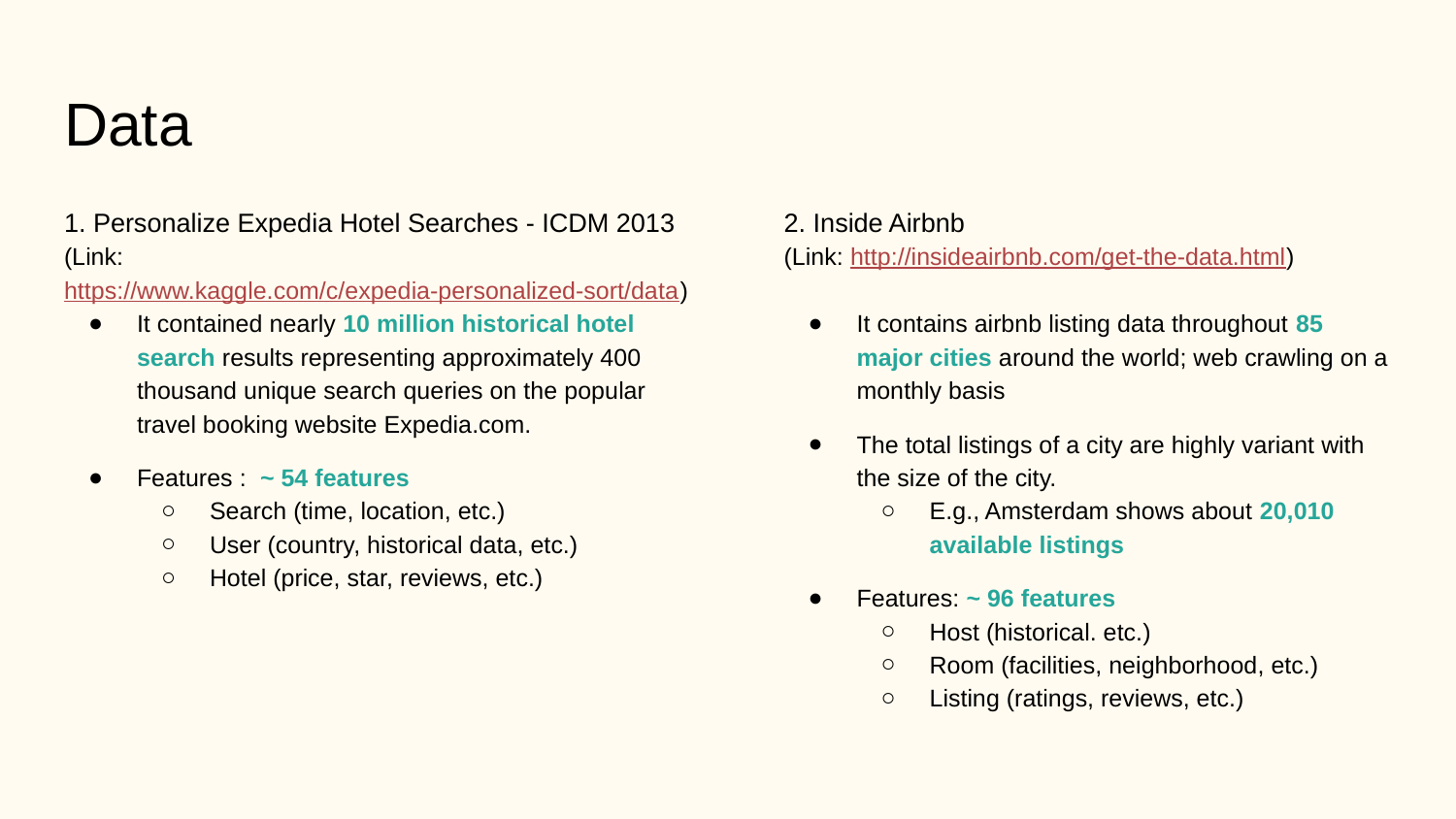

# Data
1. Personalize Expedia Hotel Searches - ICDM 2013 (Link:https://www.kaggle.com/c/expedia-personalized-sort/data)
It contained nearly 10 million historical hotel search results representing approximately 400 thousand unique search queries on the popular travel booking website Expedia.com.
Features :  ~ 54 features
Search (time, location, etc.)
User (country, historical data, etc.)
Hotel (price, star, reviews, etc.)

2. Inside Airbnb
(Link: http://insideairbnb.com/get-the-data.html)

It contains airbnb listing data throughout 85 major cities around the world; web crawling on a monthly basis
The total listings of a city are highly variant with the size of the city.
E.g., Amsterdam shows about 20,010 available listings
Features: ~ 96 features
Host (historical. etc.)
Room (facilities, neighborhood, etc.)
Listing (ratings, reviews, etc.)